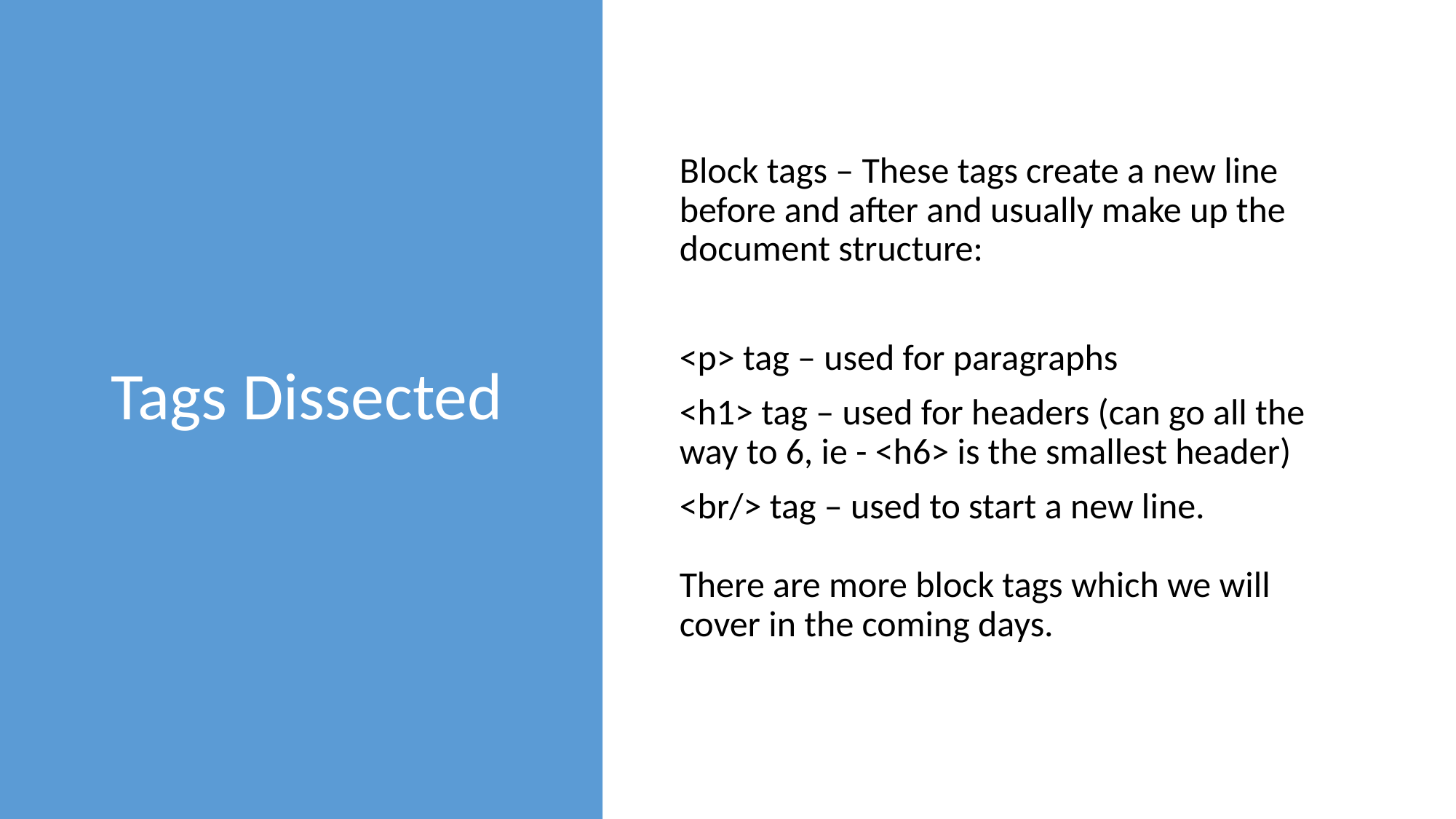

# Tags Dissected
Block tags – These tags create a new line before and after and usually make up the document structure:

<p> tag – used for paragraphs
<h1> tag – used for headers (can go all the way to 6, ie - <h6> is the smallest header)
<br/> tag – used to start a new line.
There are more block tags which we will cover in the coming days.